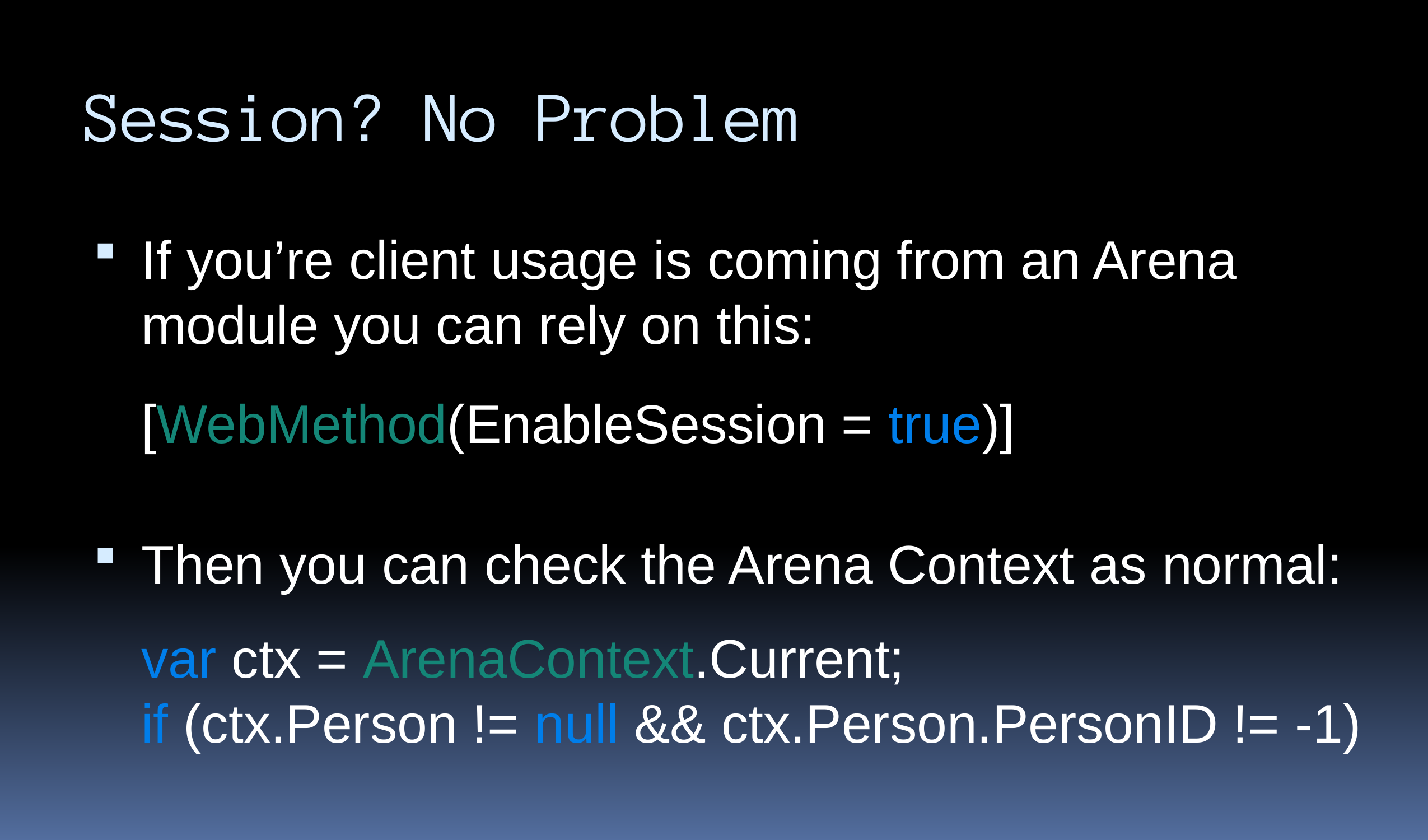

# Session? No Problem
If you’re client usage is coming from an Arena module you can rely on this:
	[WebMethod(EnableSession = true)]
Then you can check the Arena Context as normal:
var ctx = ArenaContext.Current;
if (ctx.Person != null && ctx.Person.PersonID != -1)